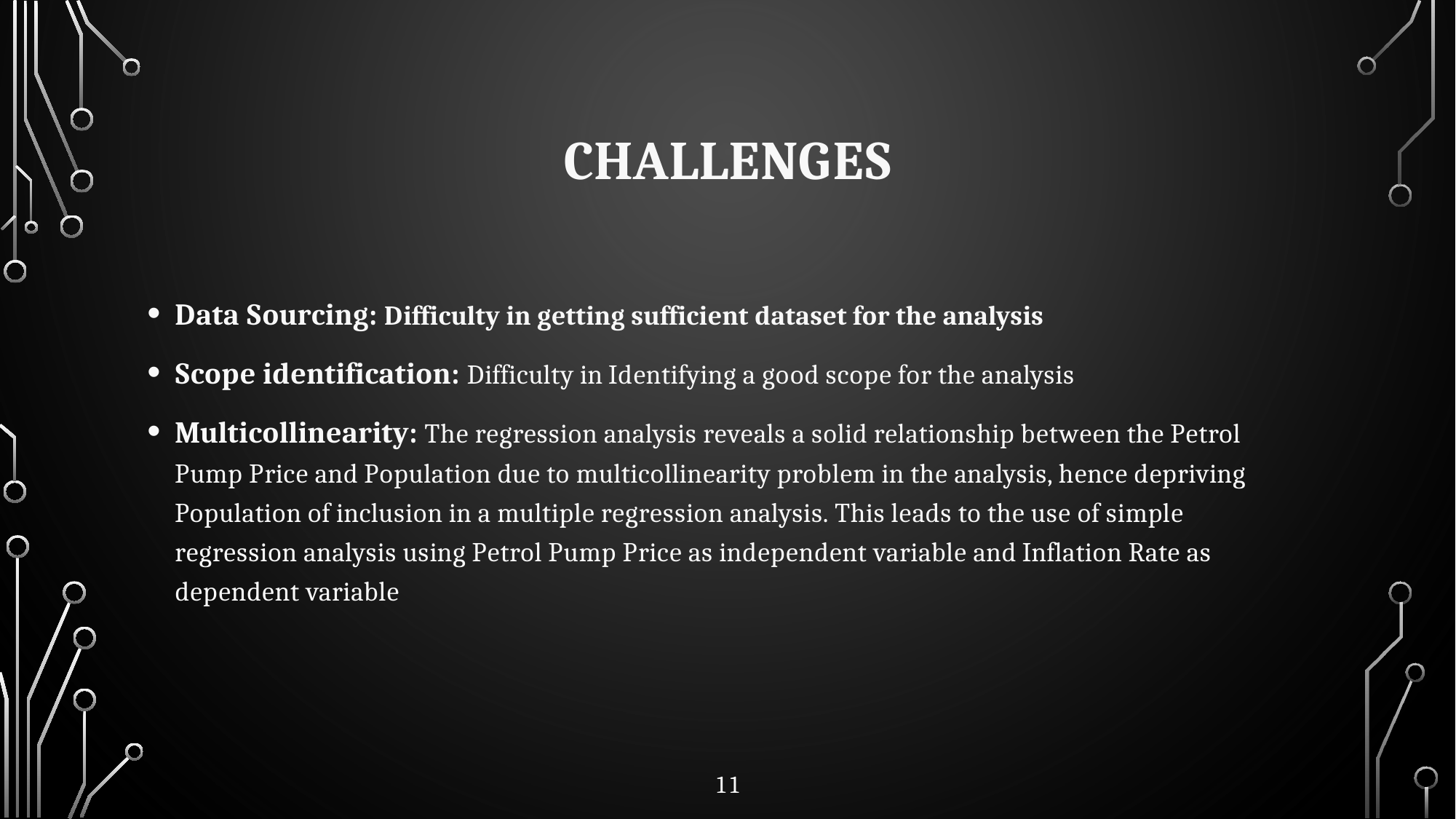

# Challenges
Data Sourcing: Difficulty in getting sufficient dataset for the analysis
Scope identification: Difficulty in Identifying a good scope for the analysis
Multicollinearity: The regression analysis reveals a solid relationship between the Petrol Pump Price and Population due to multicollinearity problem in the analysis, hence depriving Population of inclusion in a multiple regression analysis. This leads to the use of simple regression analysis using Petrol Pump Price as independent variable and Inflation Rate as dependent variable

11